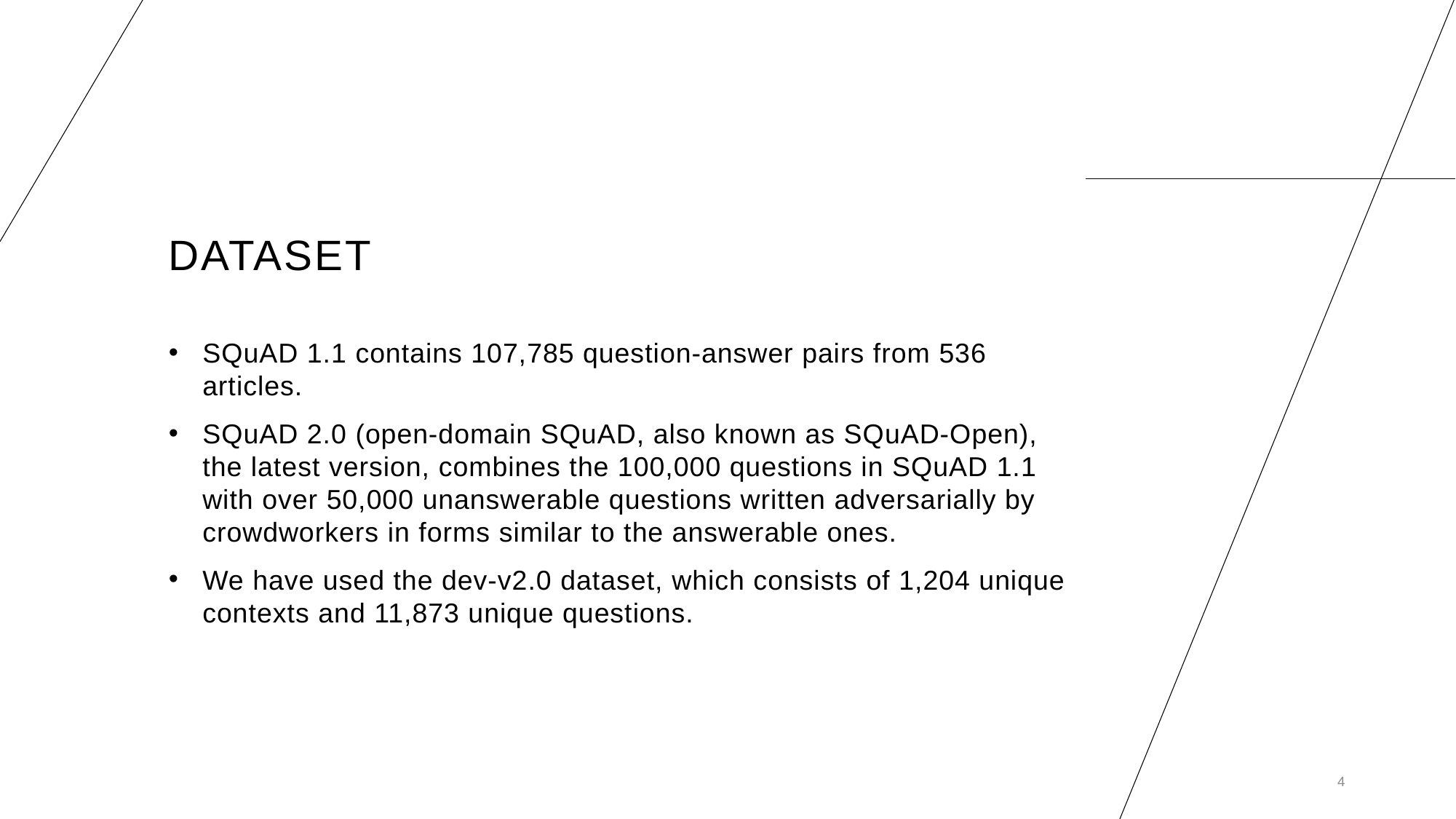

# Dataset
SQuAD 1.1 contains 107,785 question-answer pairs from 536 articles.
SQuAD 2.0 (open-domain SQuAD, also known as SQuAD-Open), the latest version, combines the 100,000 questions in SQuAD 1.1 with over 50,000 unanswerable questions written adversarially by crowdworkers in forms similar to the answerable ones.
We have used the dev-v2.0 dataset, which consists of 1,204 unique contexts and 11,873 unique questions.
4